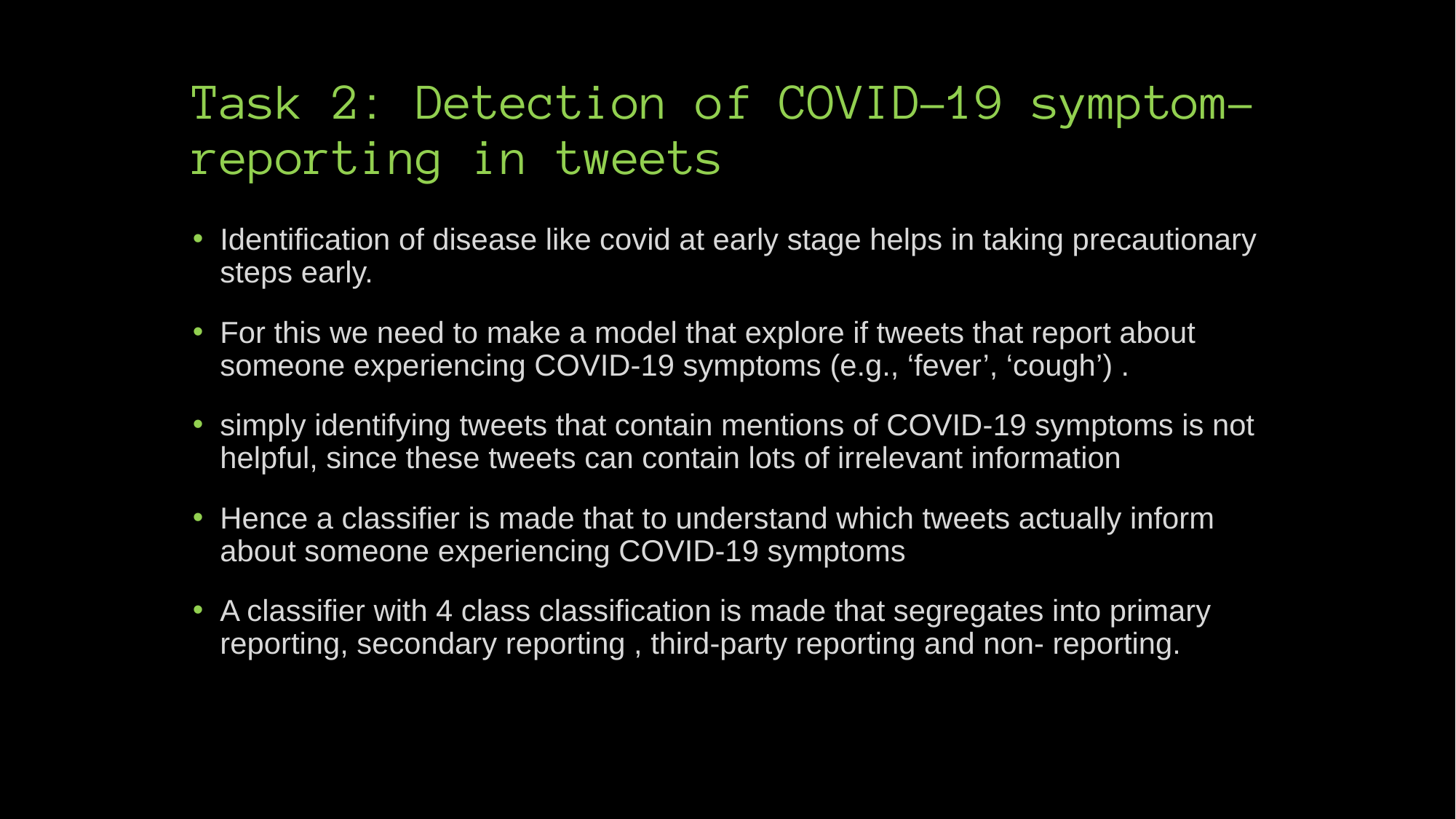

# Task 2: Detection of COVID-19 symptom-reporting in tweets
Identification of disease like covid at early stage helps in taking precautionary steps early.
For this we need to make a model that explore if tweets that report about someone experiencing COVID-19 symptoms (e.g., ‘fever’, ‘cough’) .
simply identifying tweets that contain mentions of COVID-19 symptoms is not helpful, since these tweets can contain lots of irrelevant information
Hence a classifier is made that to understand which tweets actually inform about someone experiencing COVID-19 symptoms
A classifier with 4 class classification is made that segregates into primary reporting, secondary reporting , third-party reporting and non- reporting.